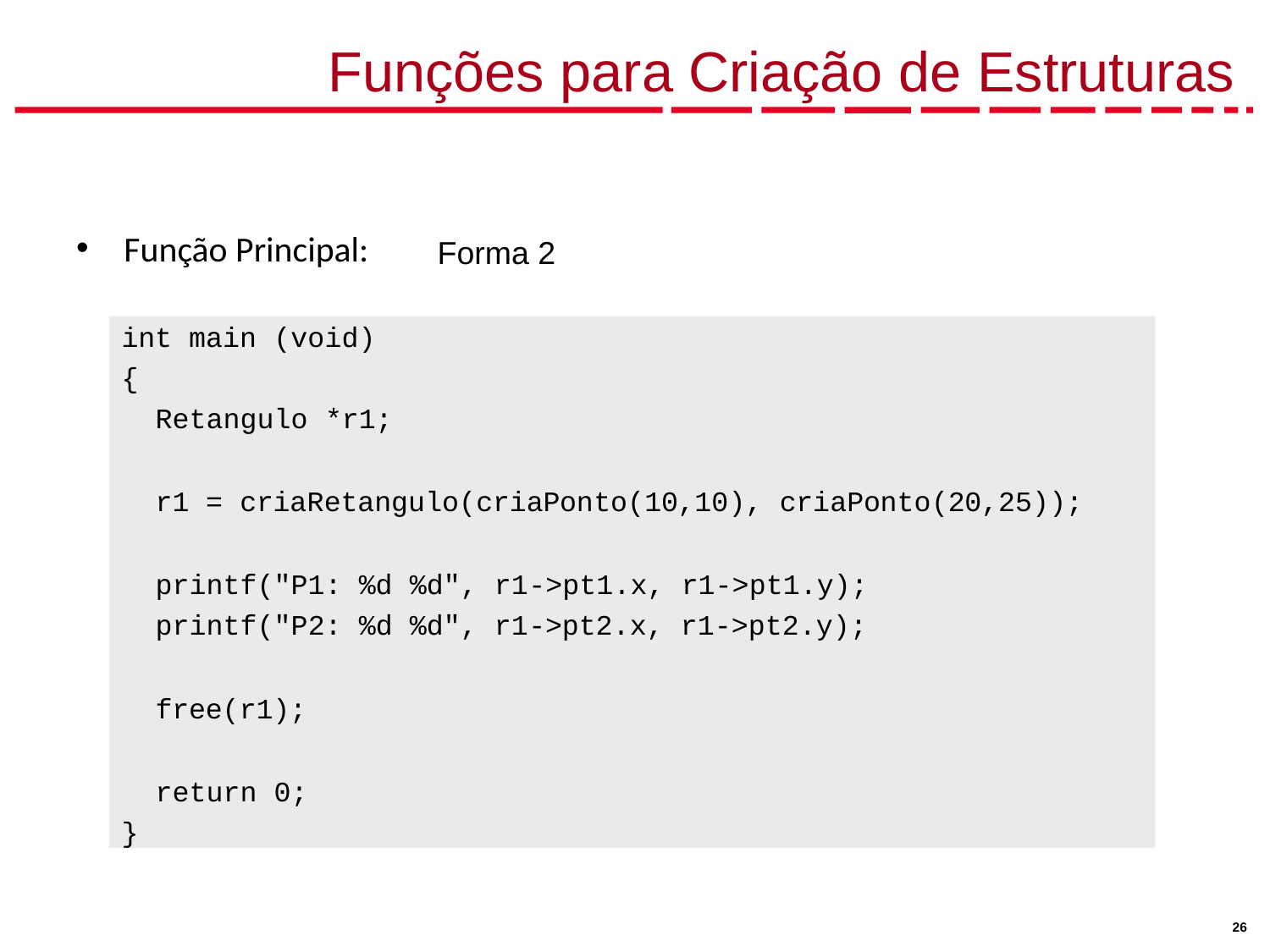

# Funções para Criação de Estruturas

Forma 2
Função Principal:
int main (void)
{
Retangulo *r1;

r1 = criaRetangulo(criaPonto(10,10), criaPonto(20,25));

printf("P1: %d %d", r1->pt1.x, r1->pt1.y);
printf("P2: %d %d", r1->pt2.x, r1->pt2.y);

free(r1);

return 0;
}